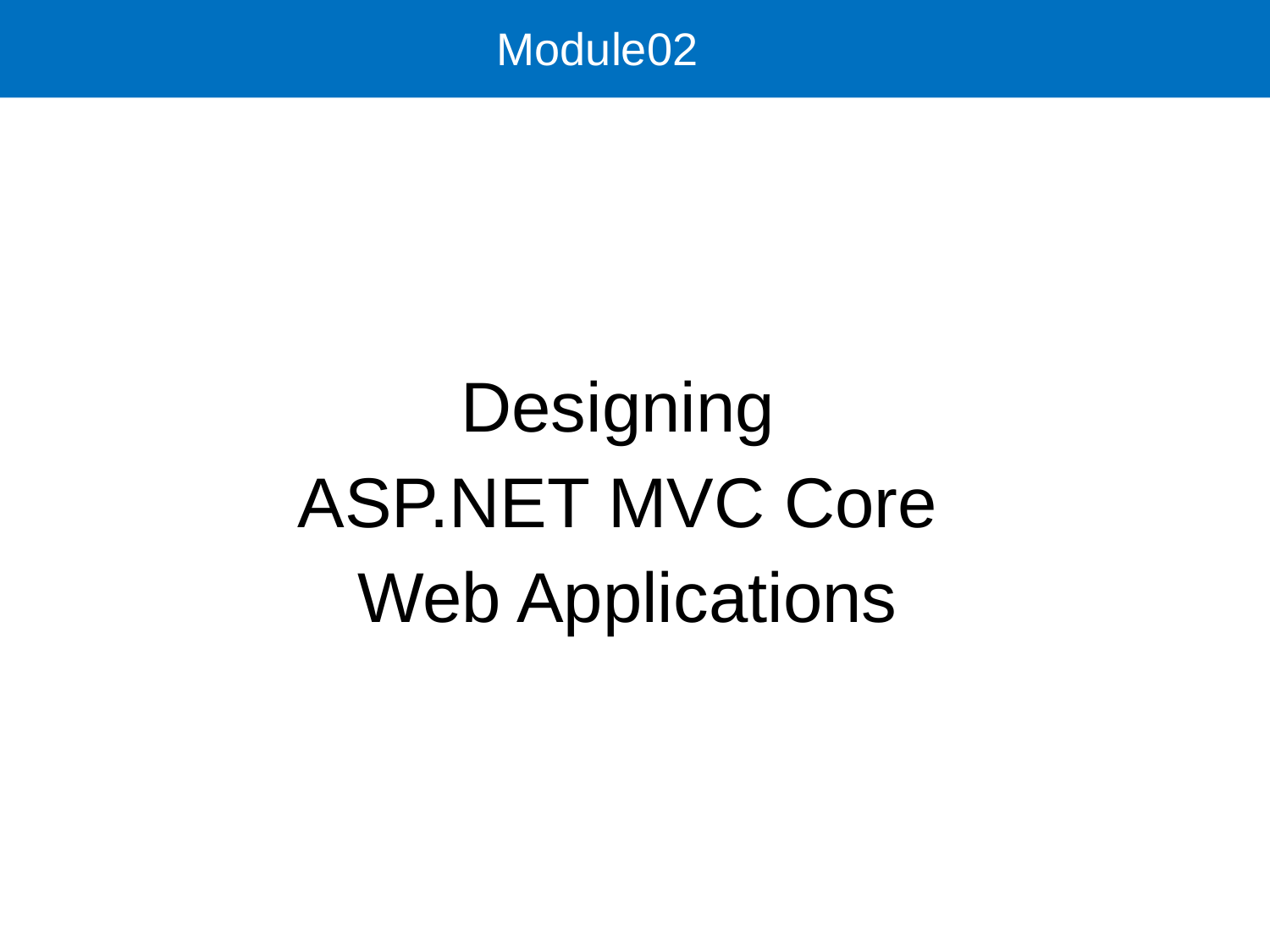

# Module02
Designing
ASP.NET MVC Core
Web Applications